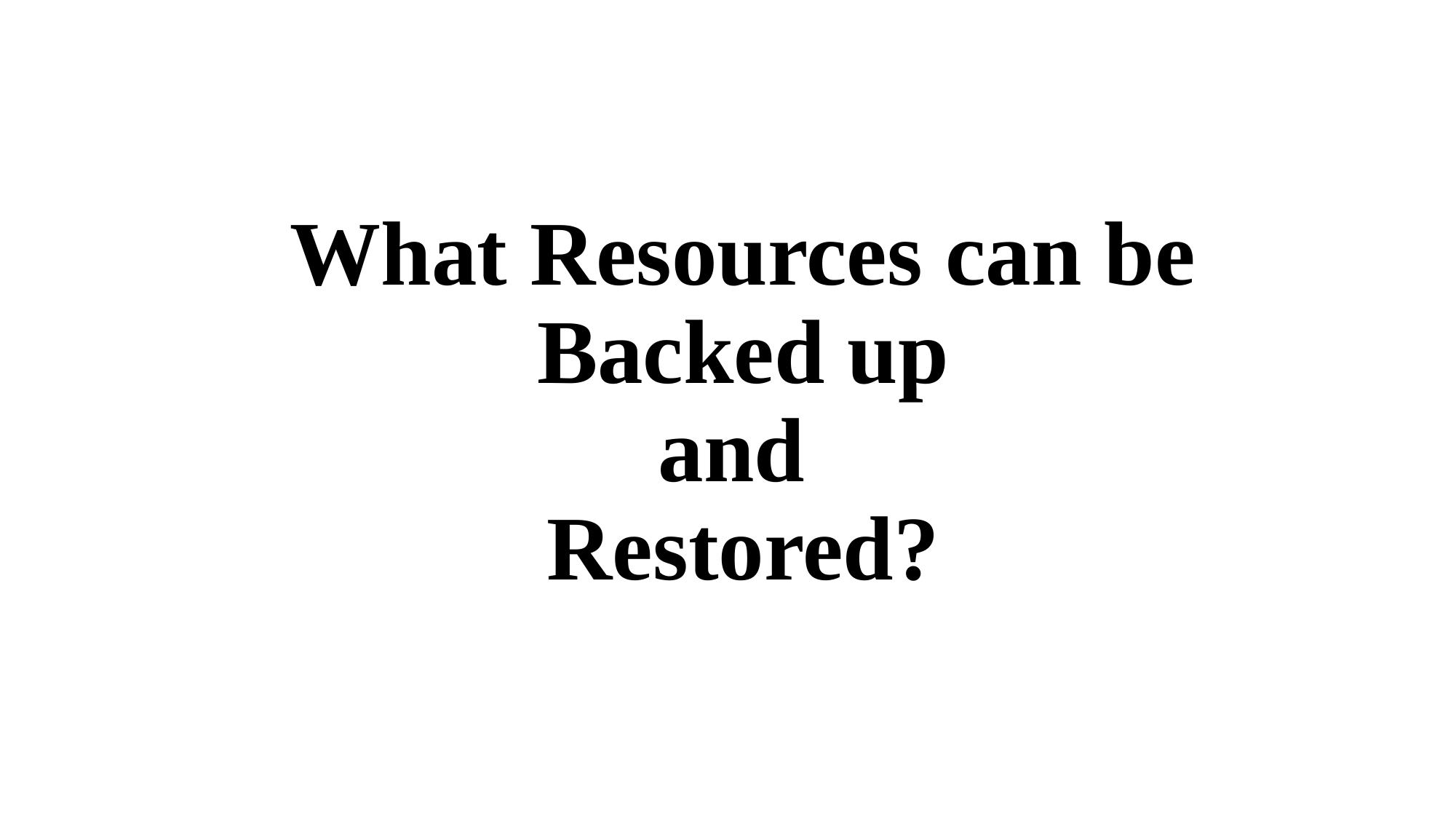

# What Resources can be  Backed up and Restored?